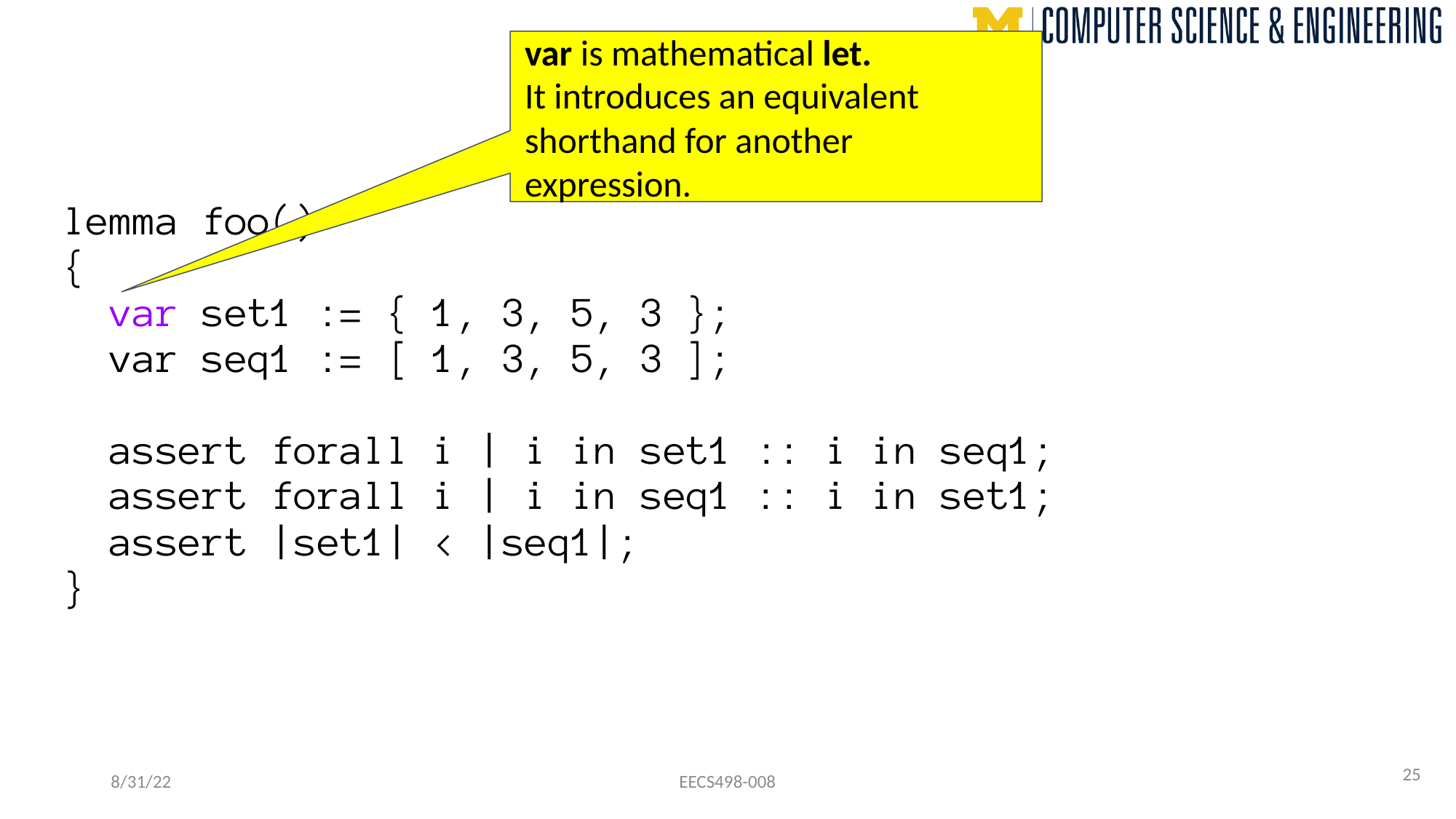

var is mathematical let.
It introduces an equivalent shorthand for another expression.
#
lemma foo()
{
  var set1 := { 1, 3, 5, 3 };
  var seq1 := [ 1, 3, 5, 3 ];

  assert forall i | i in set1 :: i in seq1;
  assert forall i | i in seq1 :: i in set1;
  assert |set1| < |seq1|;
}
25
8/31/22
EECS498-008